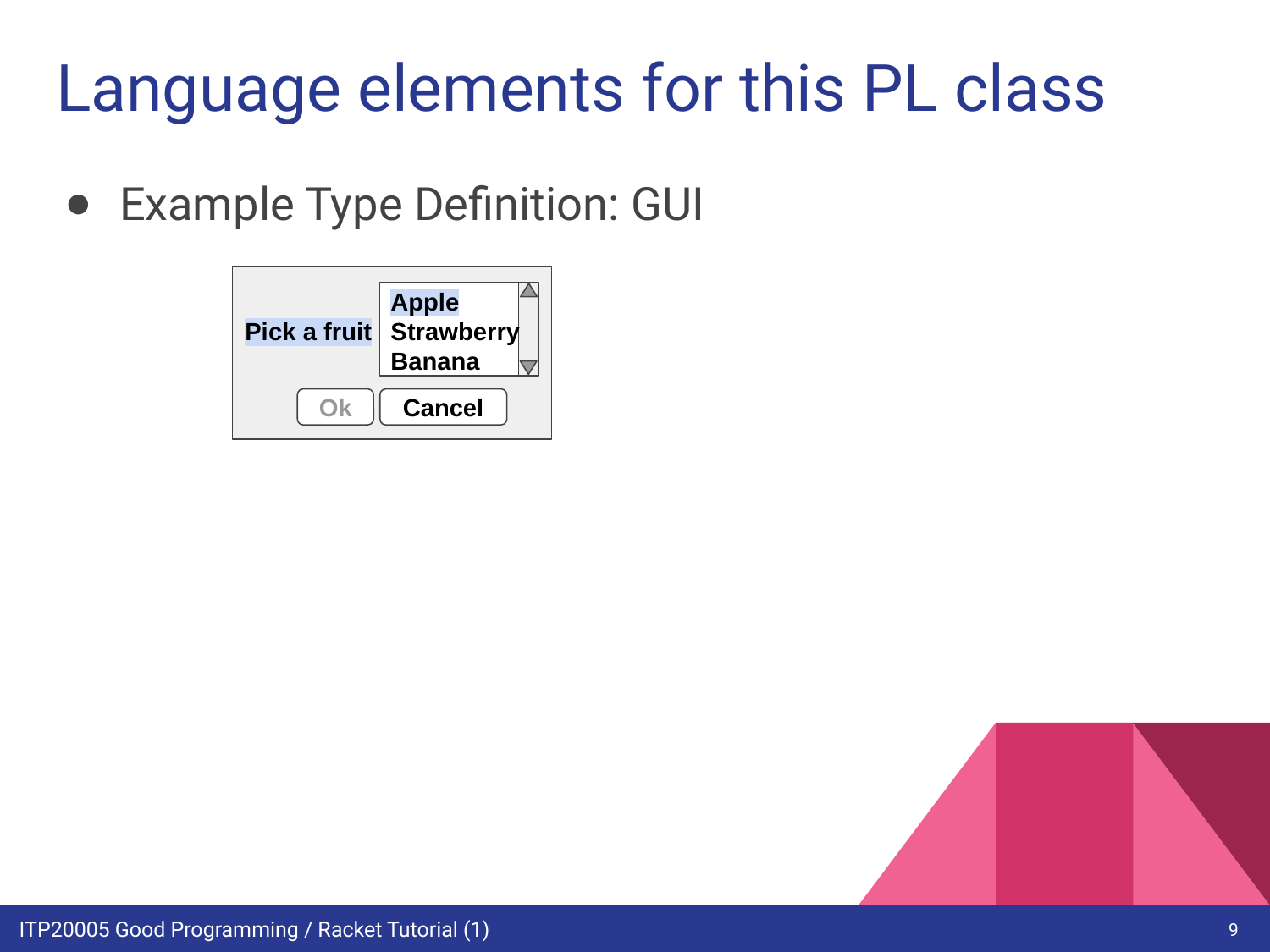

# Language elements for this PL class

Example Type Definition: GUI

Apple
Strawberry
Banana

Pick a fruit

Ok
Cancel
9